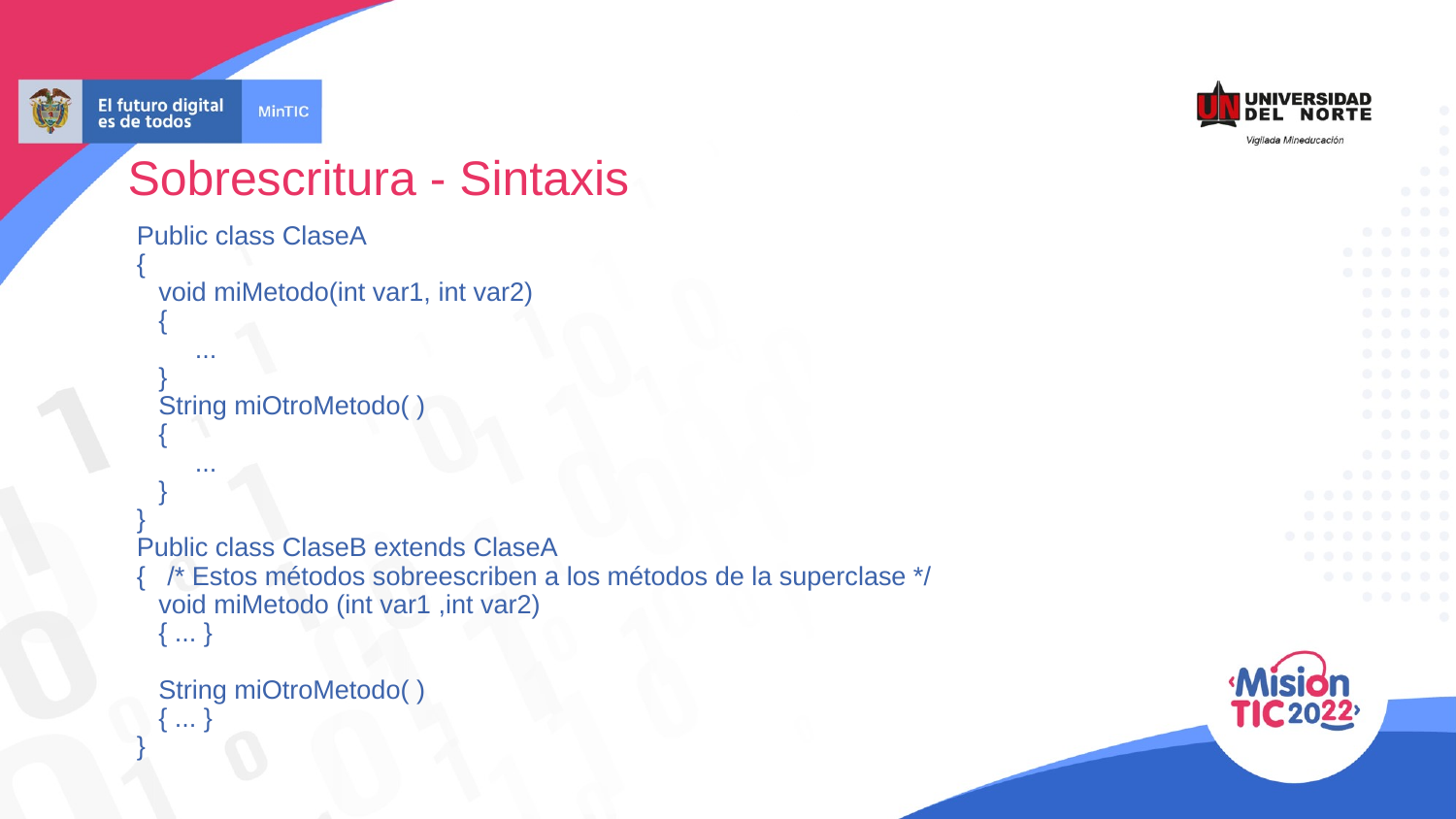

Sobrescritura - Sintaxis
Public class ClaseA
{
   void miMetodo(int var1, int var2)
   {
        ...
   }
   String miOtroMetodo( )
   {
        ...
   }
}
Public class ClaseB extends ClaseA
{   /* Estos métodos sobreescriben a los métodos de la superclase */
   void miMetodo (int var1 ,int var2)
   { ... }

   String miOtroMetodo( )
   { ... }
}